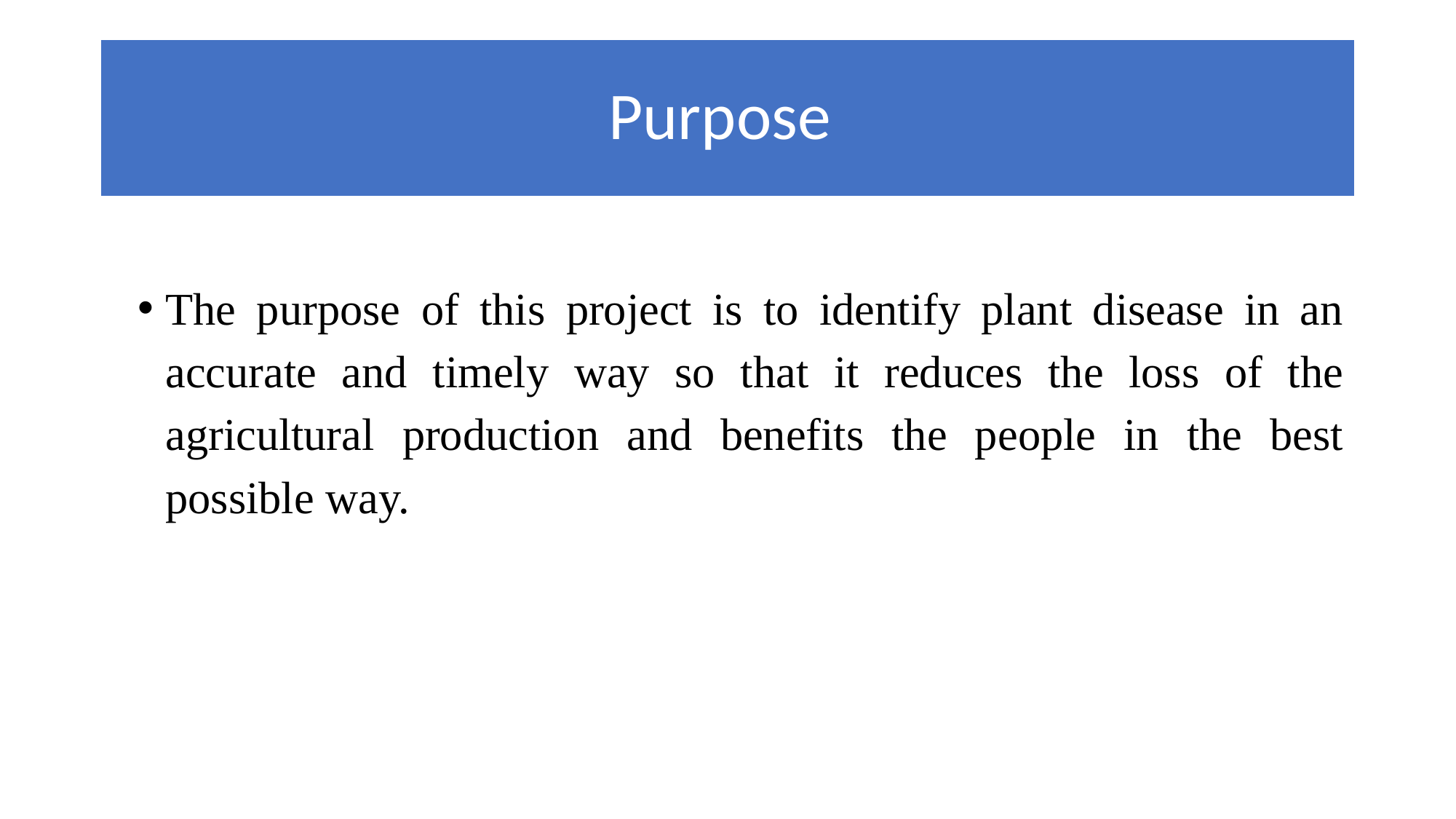

# Purpose

The purpose of this project is to identify plant disease in an accurate and timely way so that it reduces the loss of the agricultural production and benefits the people in the best possible way.